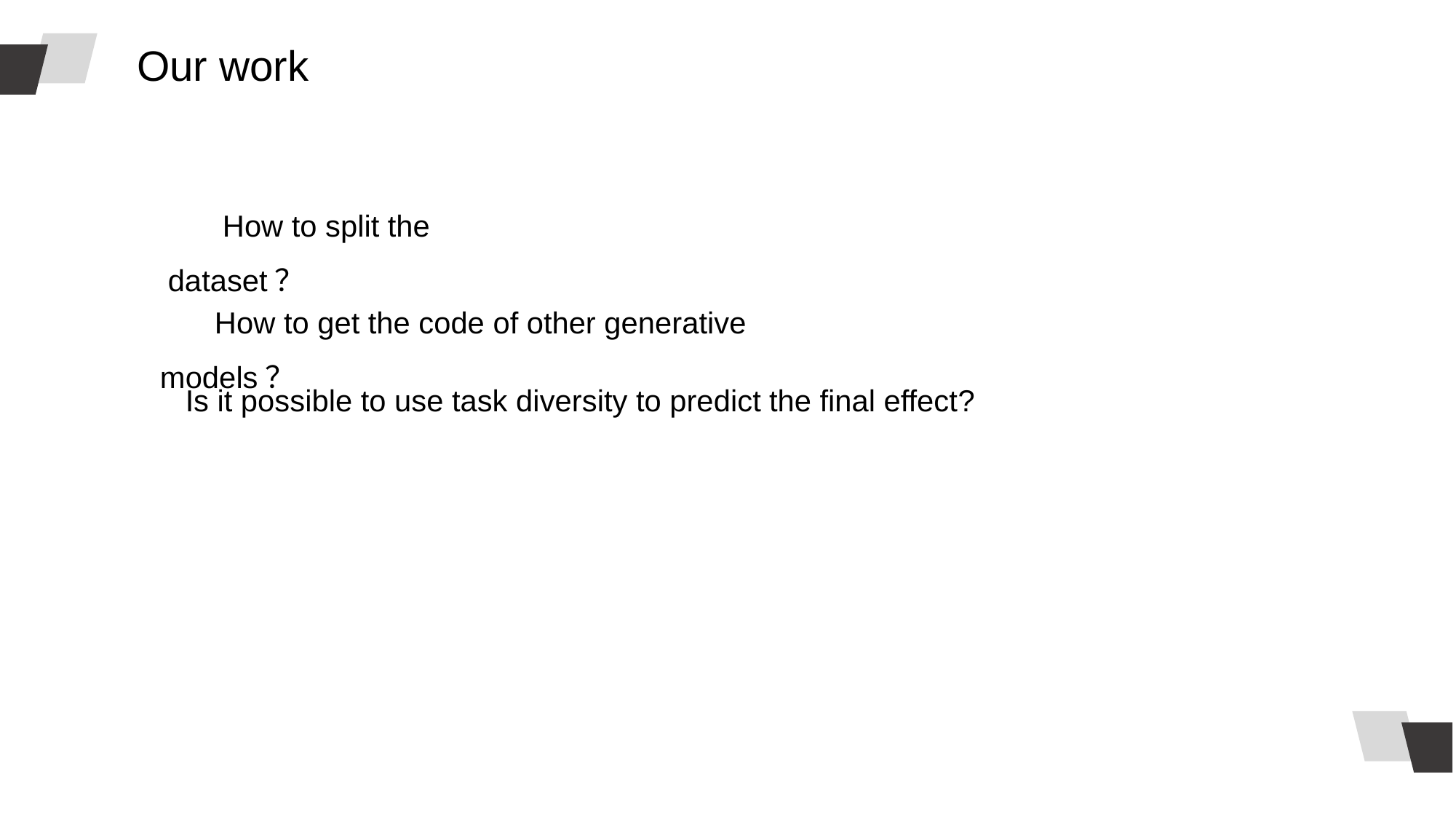

Our work

How to split the dataset？
How to get the code of other generative models？
Is it possible to use task diversity to predict the final effect?